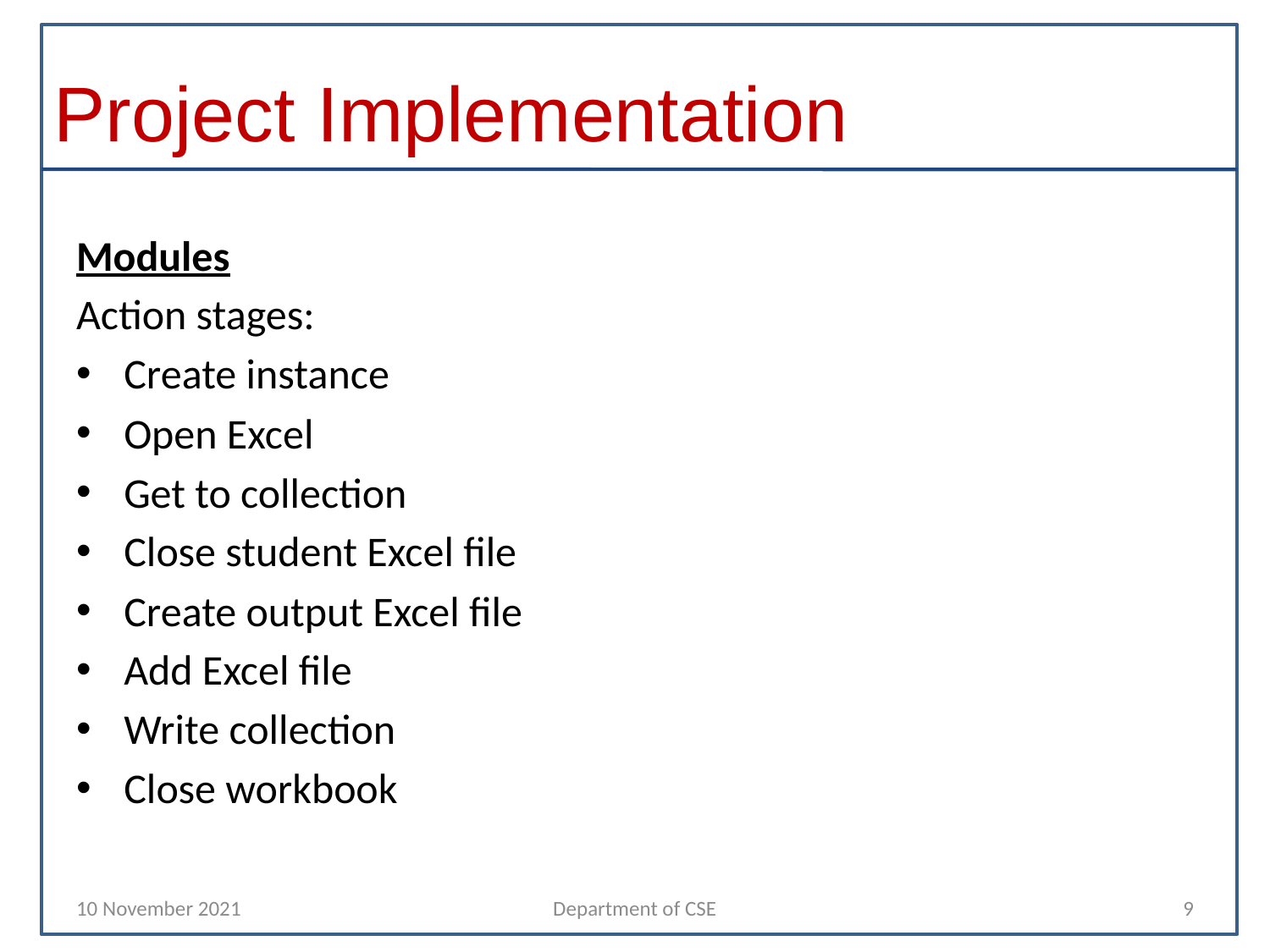

# Project Implementation
Modules
Action stages:
Create instance
Open Excel
Get to collection
Close student Excel file
Create output Excel file
Add Excel file
Write collection
Close workbook

10 November 2021
Department of CSE
9